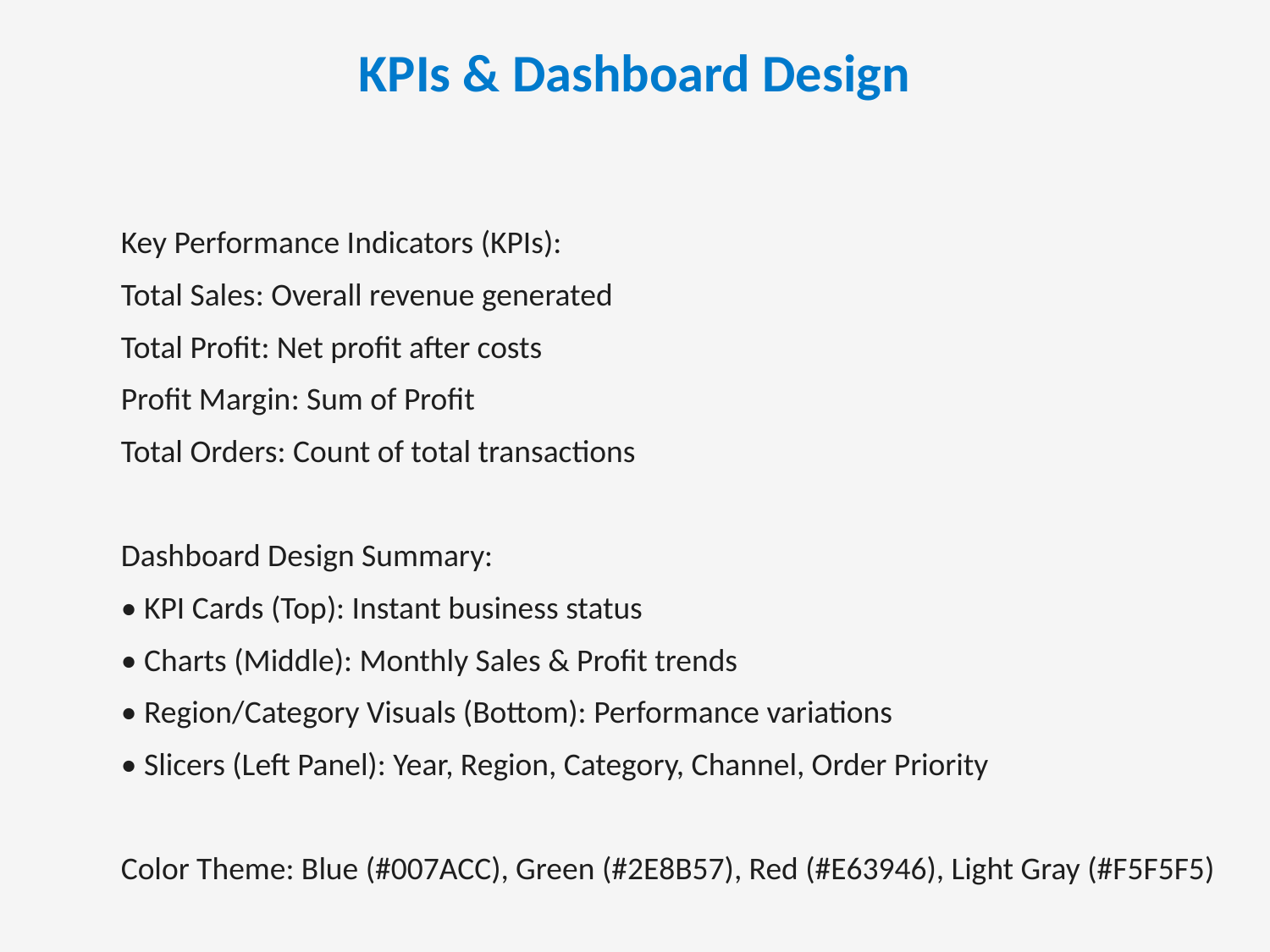

KPIs & Dashboard Design

Key Performance Indicators (KPIs):
Total Sales: Overall revenue generated
Total Profit: Net profit after costs
Profit Margin: Sum of Profit
Total Orders: Count of total transactions

Dashboard Design Summary:
• KPI Cards (Top): Instant business status
• Charts (Middle): Monthly Sales & Profit trends
• Region/Category Visuals (Bottom): Performance variations
• Slicers (Left Panel): Year, Region, Category, Channel, Order Priority

Color Theme: Blue (#007ACC), Green (#2E8B57), Red (#E63946), Light Gray (#F5F5F5)